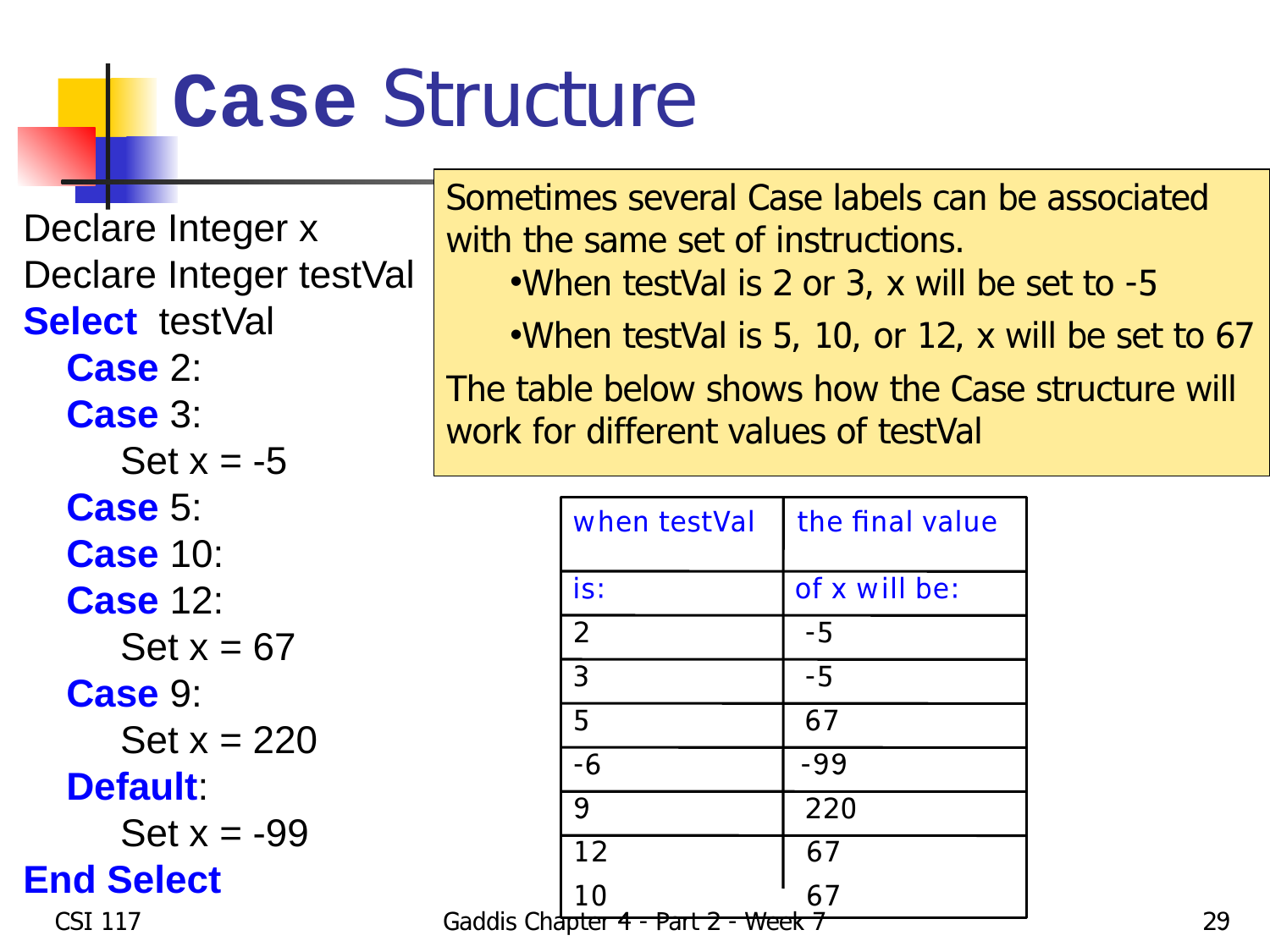

# Case Structure
Sometimes several Case labels can be associated with the same set of instructions.
When testVal is 2 or 3, x will be set to -5
When testVal is 5, 10, or 12, x will be set to 67
The table below shows how the Case structure will work for different values of testVal
Declare Integer x
Declare Integer testVal
Select  testVal
    Case 2:
    Case 3:
         Set x = -5
    Case 5:
    Case 10:
    Case 12:
         Set x = 67
    Case 9:
         Set x = 220
    Default:
         Set x = -99
End Select
when testVal     the final value
is:                       of x will be:
2                          -5
3                          -5
5                          67
-6                        -99
9                          220
12                        67
10                        67
CSI 117
Gaddis Chapter 4 - Part 2 - Week 7
29